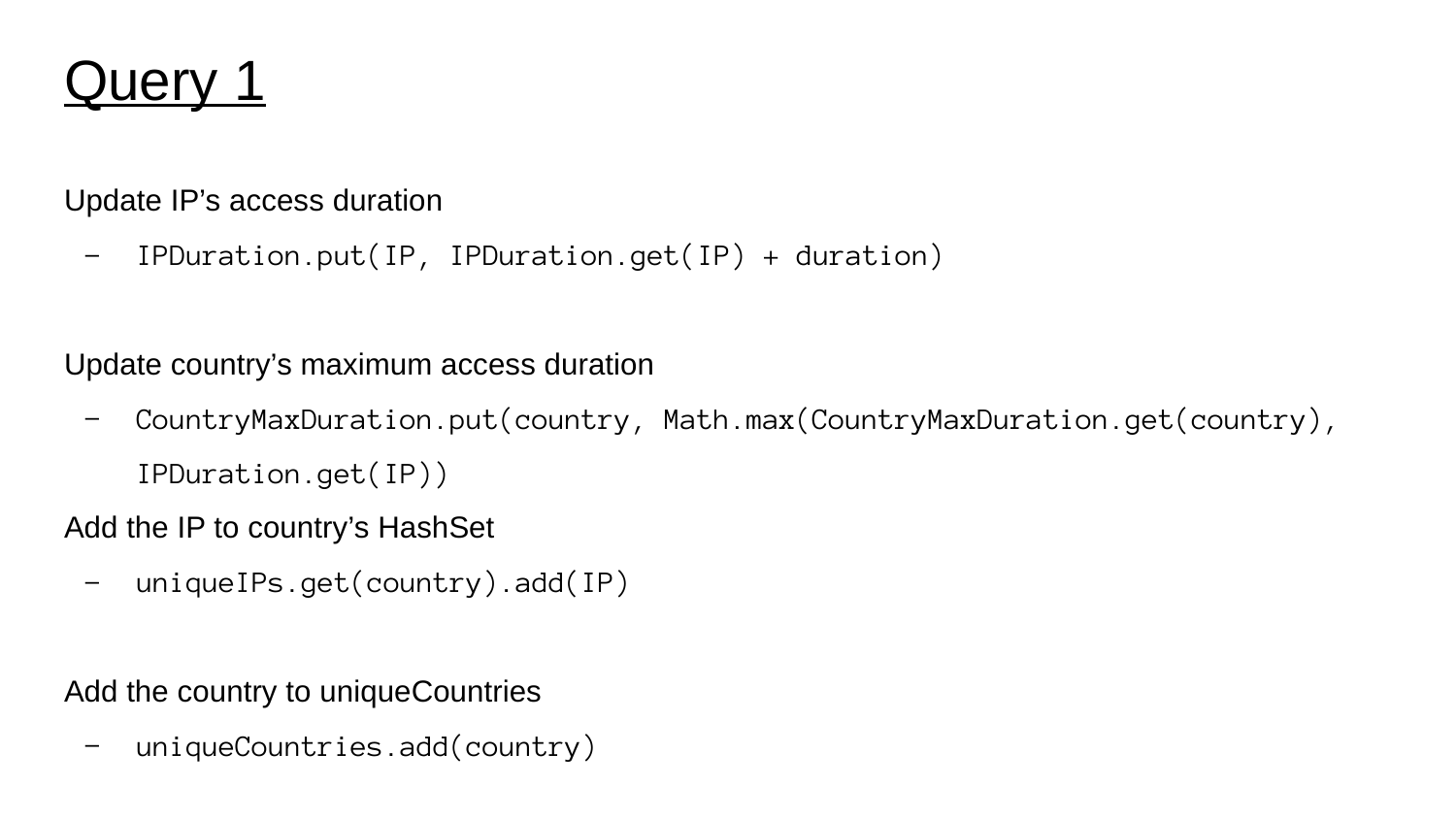

# Query 1
Update IP’s access duration
IPDuration.put(IP, IPDuration.get(IP) + duration)

Update country’s maximum access duration
CountryMaxDuration.put(country, Math.max(CountryMaxDuration.get(country),
IPDuration.get(IP))
Add the IP to country’s HashSet
uniqueIPs.get(country).add(IP)

Add the country to uniqueCountries
uniqueCountries.add(country)